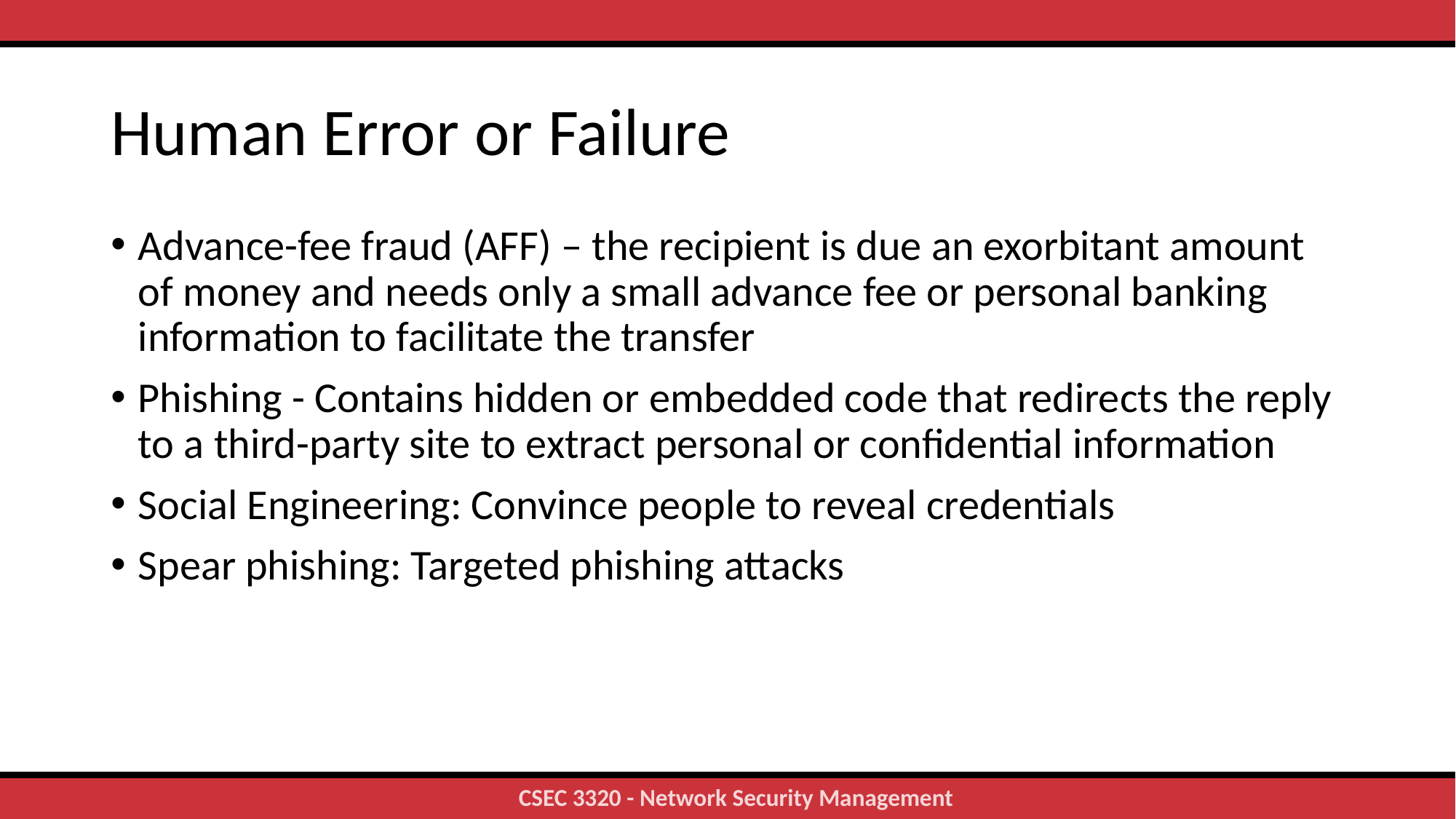

# Human Error or Failure
Advance-fee fraud (AFF) – the recipient is due an exorbitant amount of money and needs only a small advance fee or personal banking information to facilitate the transfer
Phishing - Contains hidden or embedded code that redirects the reply to a third-party site to extract personal or confidential information
Social Engineering: Convince people to reveal credentials
Spear phishing: Targeted phishing attacks
27
CSEC 3320 - Network Security Management